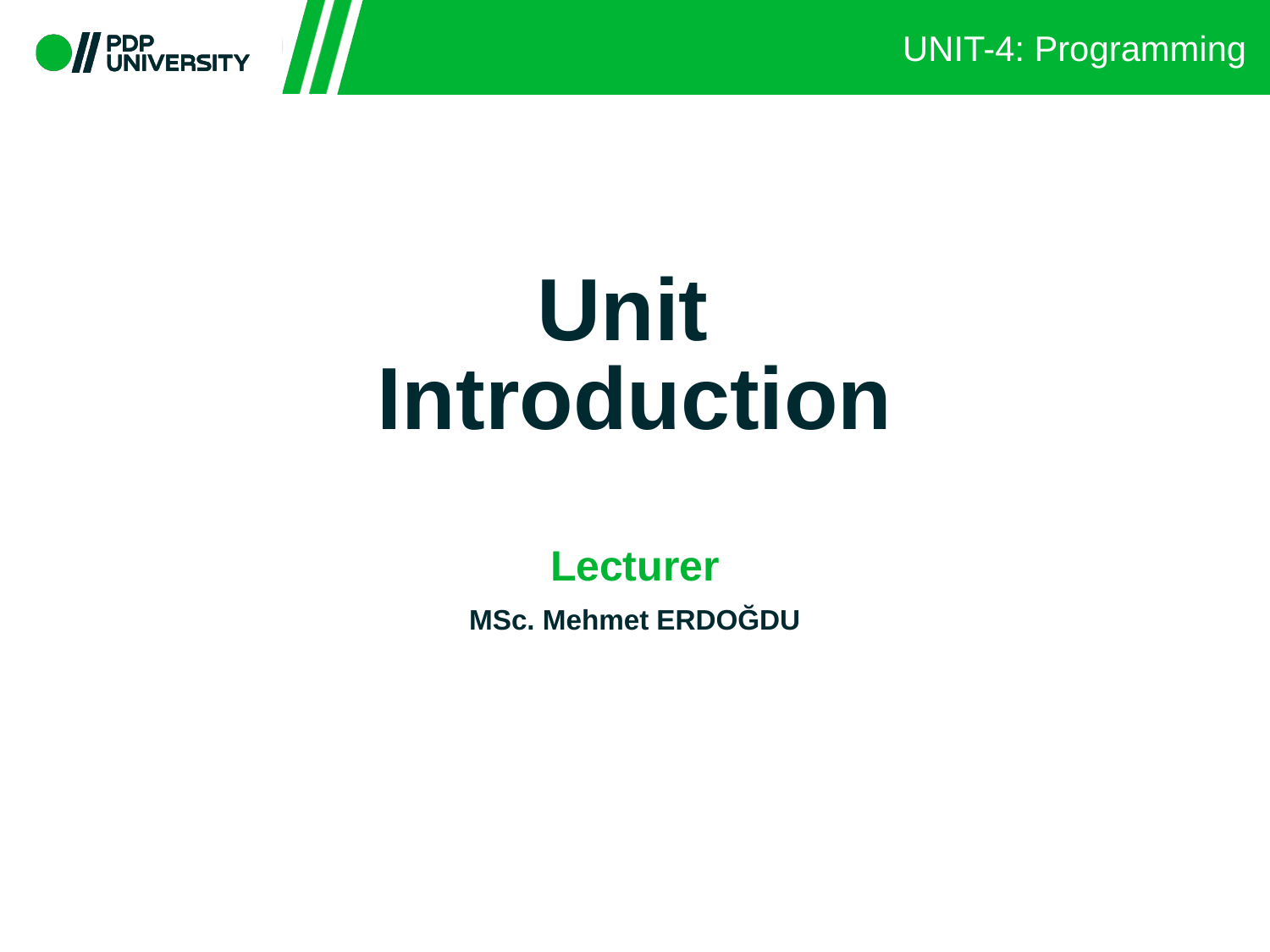

# Unit Introduction

Lecturer
MSc. Mehmet ERDOĞDU